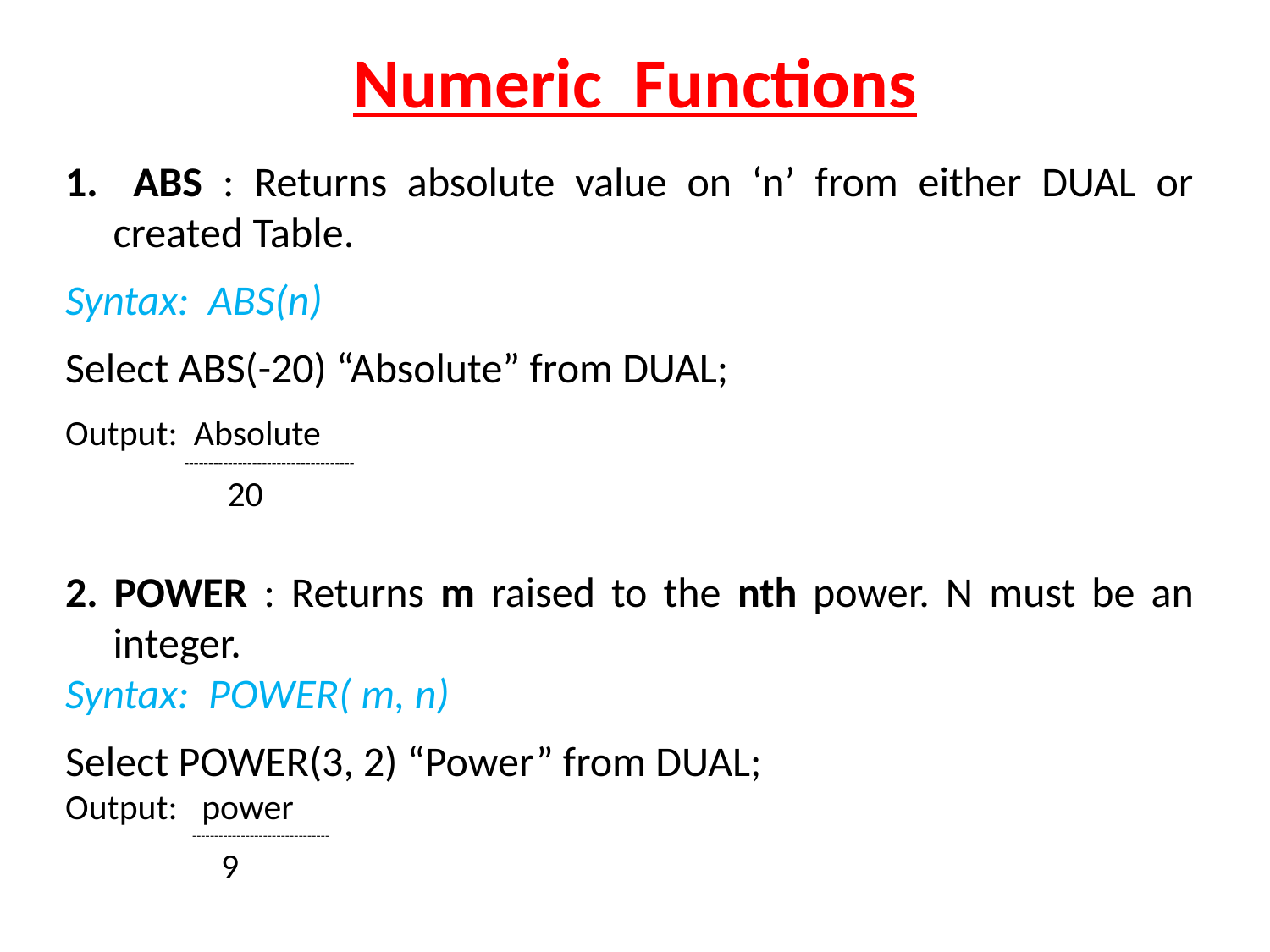

# Numeric  Functions
 ABS : Returns absolute value on ‘n’ from either DUAL or created Table.

Syntax:  ABS(n)

Select ABS(-20) “Absolute” from DUAL;

Output:  Absolute
                                 -----------------------------------
                                             20

2. POWER : Returns m raised to the nth power. N must be an integer.
Syntax:  POWER( m, n)

Select POWER(3, 2) “Power” from DUAL;
Output:   power
                                        -------------------------------
                                                 9